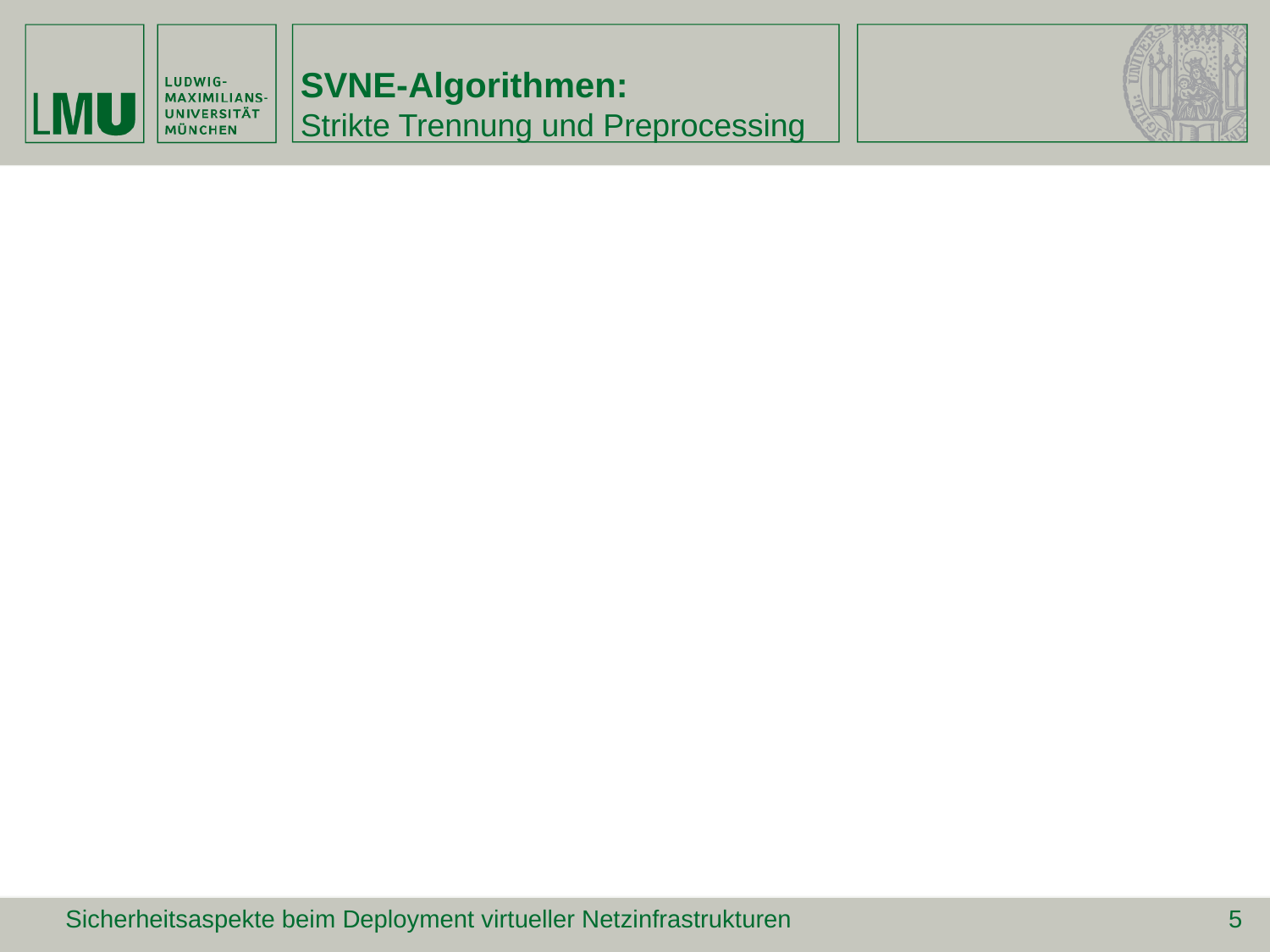

# SVNE-Algorithmen: Strikte Trennung und Preprocessing

Sicherheitsaspekte beim Deployment virtueller Netzinfrastrukturen
5